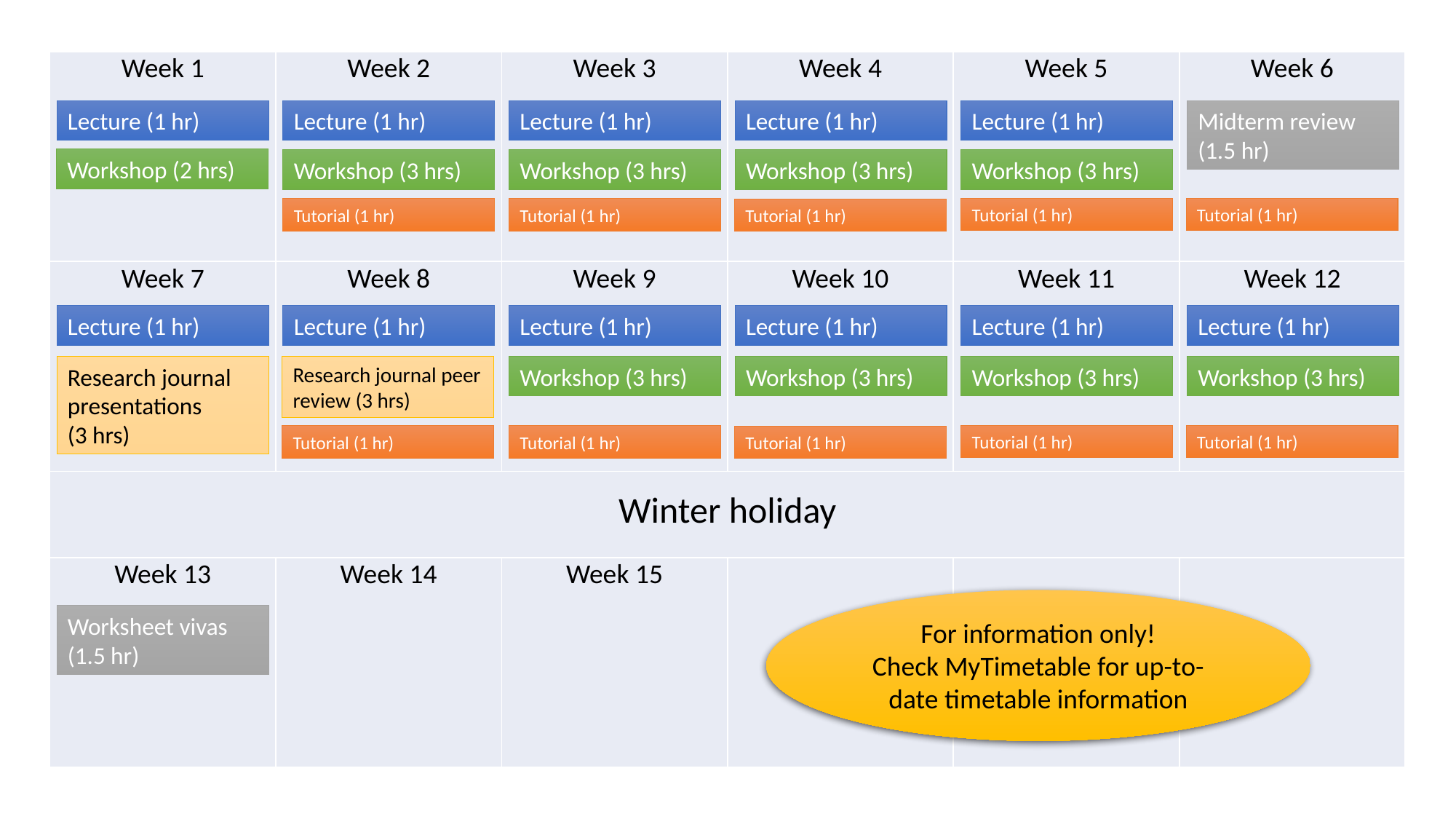

| Week 1 | Week 2 | Week 3 | Week 4 | Week 5 | Week 6 |
| --- | --- | --- | --- | --- | --- |
| Week 7 | Week 8 | Week 9 | Week 10 | Week 11 | Week 12 |
| Winter holiday |  |  |  |  |  |
| Week 13 | Week 14 | Week 15 |  |  |  |
Lecture (1 hr)
Lecture (1 hr)
Lecture (1 hr)
Lecture (1 hr)
Lecture (1 hr)
Midterm review (1.5 hr)
Workshop (2 hrs)
Workshop (3 hrs)
Workshop (3 hrs)
Workshop (3 hrs)
Workshop (3 hrs)
Tutorial (1 hr)
Tutorial (1 hr)
Tutorial (1 hr)
Tutorial (1 hr)
Tutorial (1 hr)
Lecture (1 hr)
Lecture (1 hr)
Lecture (1 hr)
Lecture (1 hr)
Lecture (1 hr)
Lecture (1 hr)
Research journal presentations
(3 hrs)
Research journal peer review (3 hrs)
Workshop (3 hrs)
Workshop (3 hrs)
Workshop (3 hrs)
Workshop (3 hrs)
Tutorial (1 hr)
Tutorial (1 hr)
Tutorial (1 hr)
Tutorial (1 hr)
Tutorial (1 hr)
For information only!
Check MyTimetable for up-to-date timetable information
Worksheet vivas (1.5 hr)